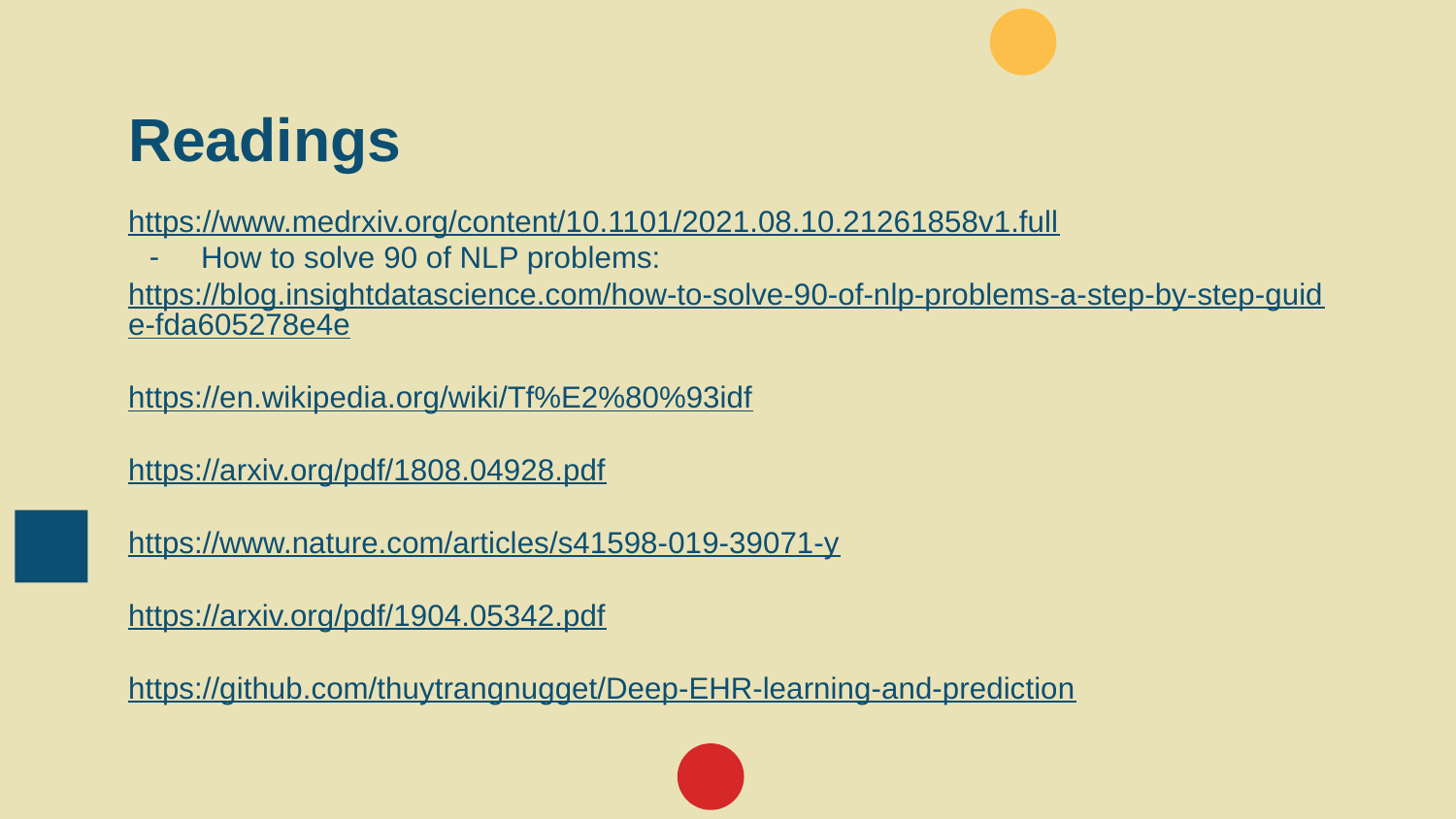

# Readings
https://www.medrxiv.org/content/10.1101/2021.08.10.21261858v1.full
How to solve 90 of NLP problems:
https://blog.insightdatascience.com/how-to-solve-90-of-nlp-problems-a-step-by-step-guide-fda605278e4e

https://en.wikipedia.org/wiki/Tf%E2%80%93idf

https://arxiv.org/pdf/1808.04928.pdf

https://www.nature.com/articles/s41598-019-39071-y

https://arxiv.org/pdf/1904.05342.pdf

https://github.com/thuytrangnugget/Deep-EHR-learning-and-prediction